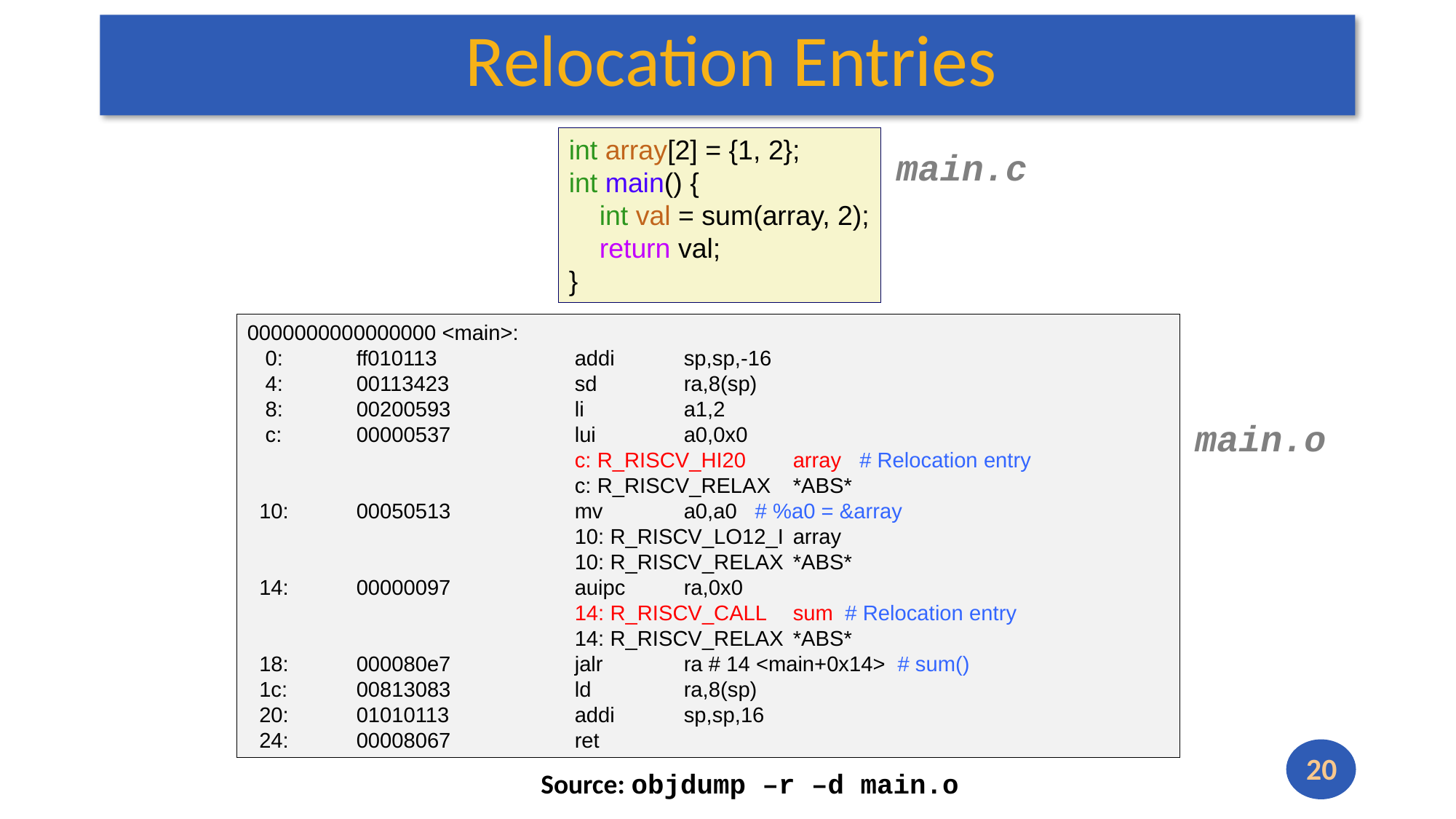

Relocation Entries
int array[2] = {1, 2};
int main() {
    int val = sum(array, 2);
    return val;
}
main.c
0000000000000000 <main>:
   0:	ff010113          	addi	sp,sp,-16
   4:	00113423          	sd	ra,8(sp)
   8:	00200593          	li	a1,2
   c:	00000537          	lui	a0,0x0
			c: R_RISCV_HI20	array   # Relocation entry
			c: R_RISCV_RELAX	*ABS*
  10:	00050513          	mv	a0,a0   # %a0 = &array
			10: R_RISCV_LO12_I	array
			10: R_RISCV_RELAX	*ABS*
  14:	00000097          	auipc	ra,0x0
			14: R_RISCV_CALL	sum  # Relocation entry
			14: R_RISCV_RELAX	*ABS*
  18:	000080e7          	jalr	ra # 14 <main+0x14>  # sum()
  1c:	00813083          	ld	ra,8(sp)
  20:	01010113          	addi	sp,sp,16
  24:	00008067          	ret
main.o
20
Source: objdump –r –d main.o